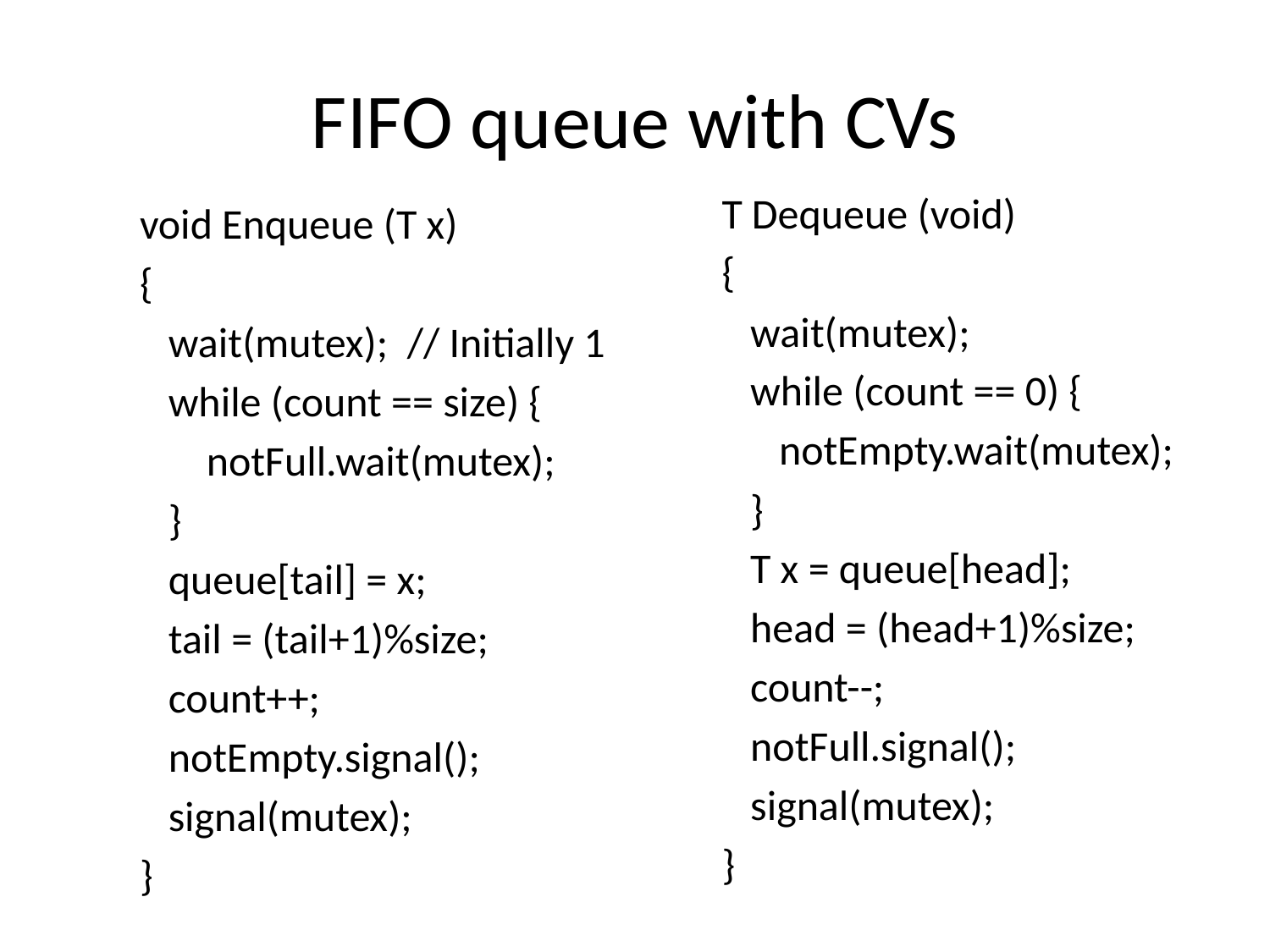

# FIFO queue with CVs
T Dequeue (void)
{
   wait(mutex);
   while (count == 0) {
      notEmpty.wait(mutex);
   }
   T x = queue[head];
   head = (head+1)%size;
   count--;
   notFull.signal();
   signal(mutex);
}
void Enqueue (T x)
{
   wait(mutex);  // Initially 1
   while (count == size) {
       notFull.wait(mutex);
   }
   queue[tail] = x;
   tail = (tail+1)%size;
   count++;
   notEmpty.signal();
   signal(mutex);
}